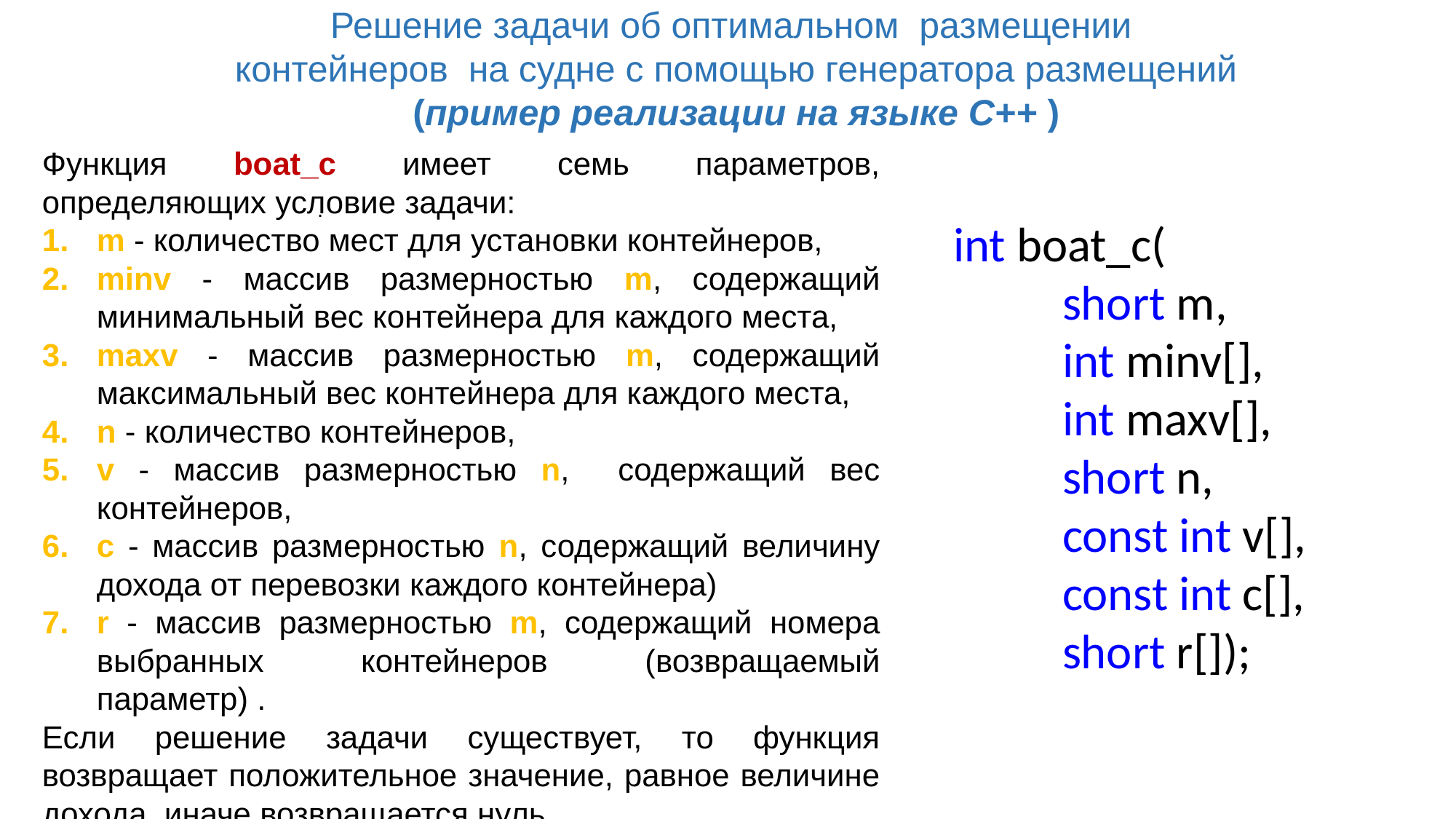

Решение задачи об оптимальном  размещении  контейнеров  на судне с помощью генератора размещений
(пример реализации на языке С++ )
Функция boat_c имеет семь параметров, определяющих условие задачи:
m - количество мест для установки контейнеров,
minv - массив размерностью m, содержащий минимальный вес контейнера для каждого места,
maxv - массив размерностью m, содержащий максимальный вес контейнера для каждого места,
n - количество контейнеров,
v - массив размерностью n,  содержащий вес контейнеров,
c - массив размерностью n, содержащий величину дохода от перевозки каждого контейнера)
r - массив размерностью m, содержащий номера выбранных контейнеров (возвращаемый параметр) .
Если решение задачи существует, то функция возвращает положительное значение, равное величине дохода, иначе возвращается нуль.
.
int boat_с(
	short m,
	int minv[],
	int maxv[],   	short n,
	const int v[],
	const int c[],
	short r[]);